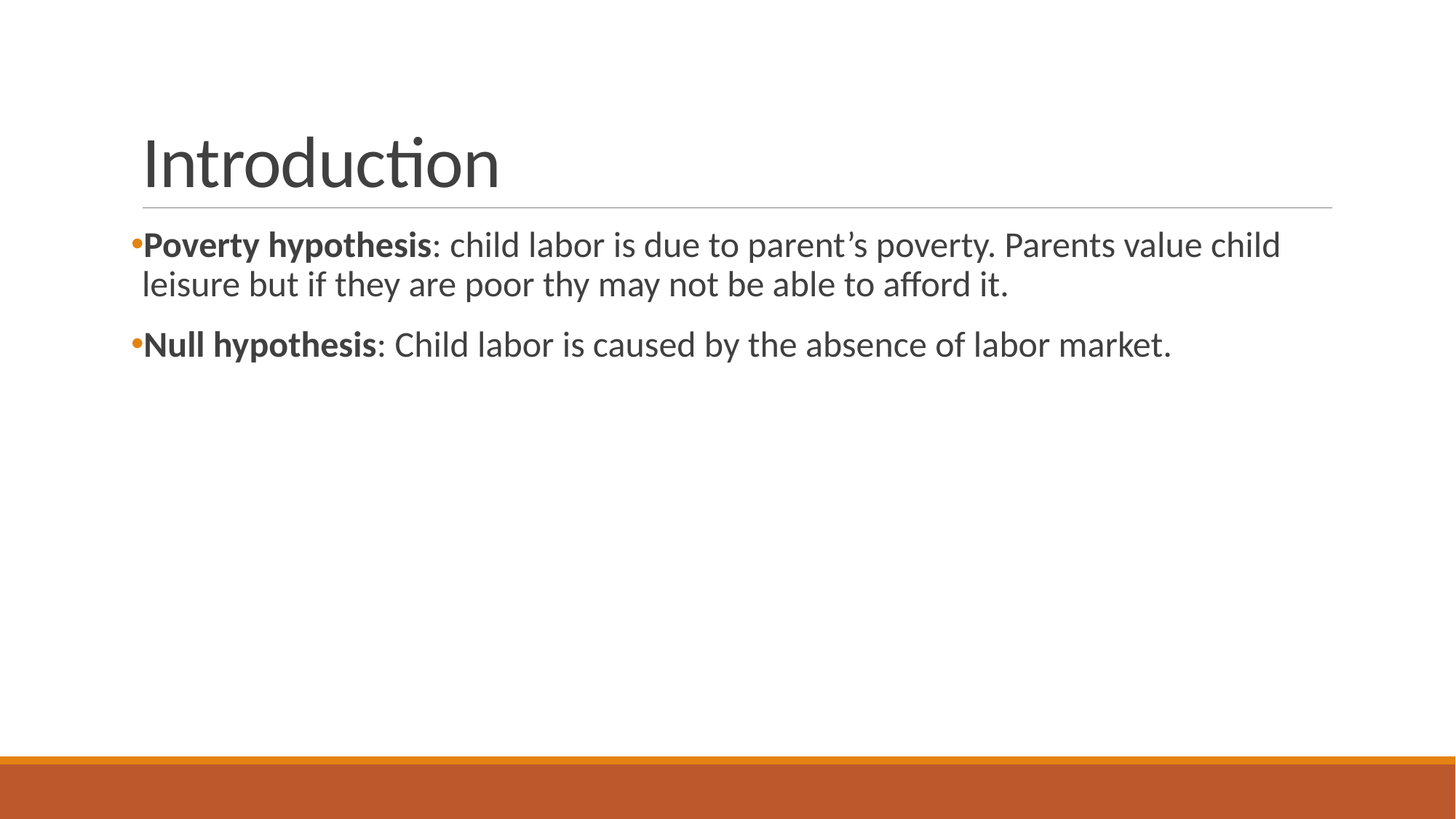

# Introduction
Poverty hypothesis: child labor is due to parent’s poverty. Parents value child leisure but if they are poor thy may not be able to afford it.
Null hypothesis: Child labor is caused by the absence of labor market.